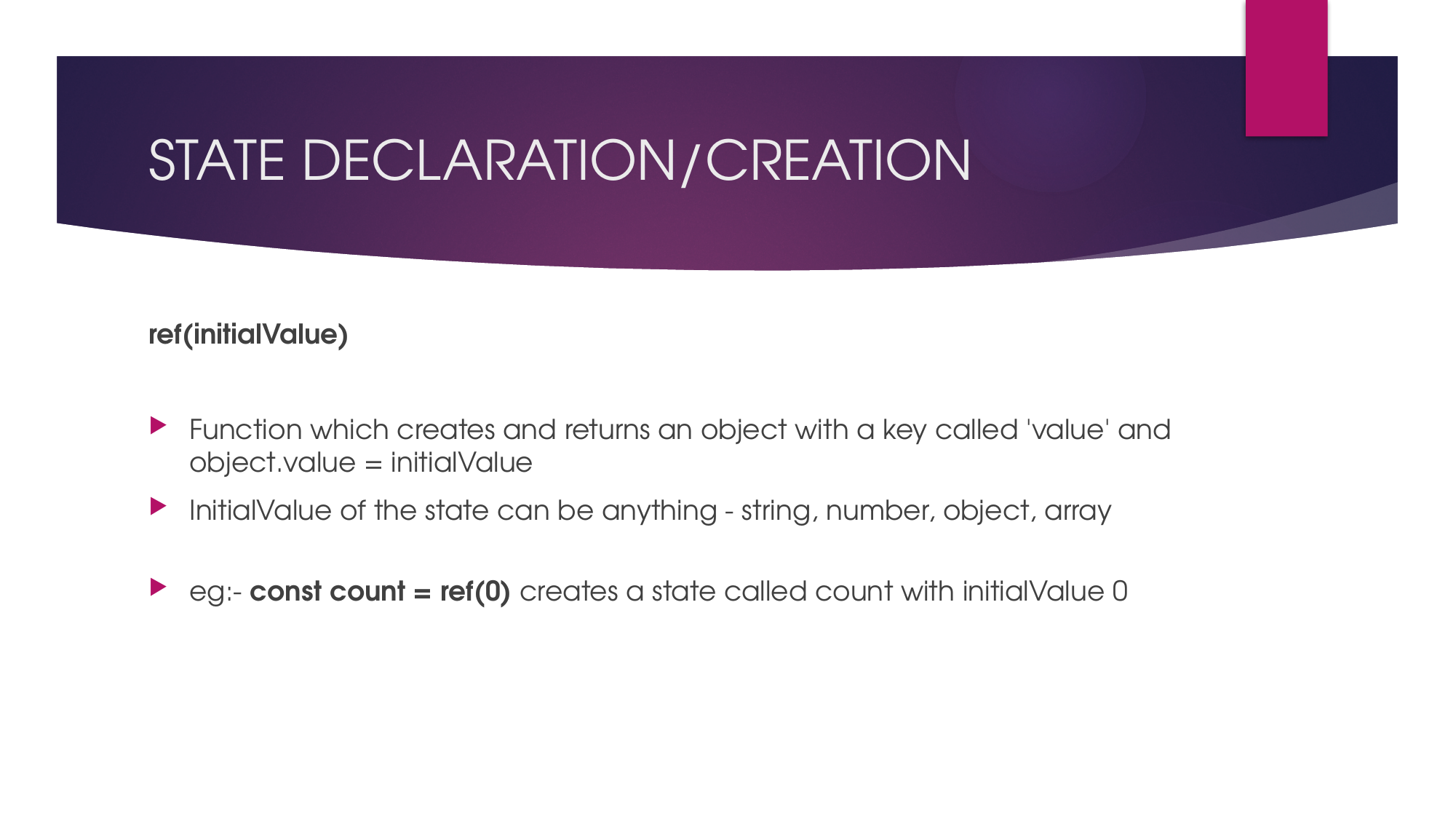

# STATE DECLARATION/CREATION
ref(initialValue)

Function which creates and returns an object with a key called 'value' and object.value = initialValue
InitialValue of the state can be anything - string, number, object, array
eg:- const count = ref(0) creates a state called count with initialValue 0